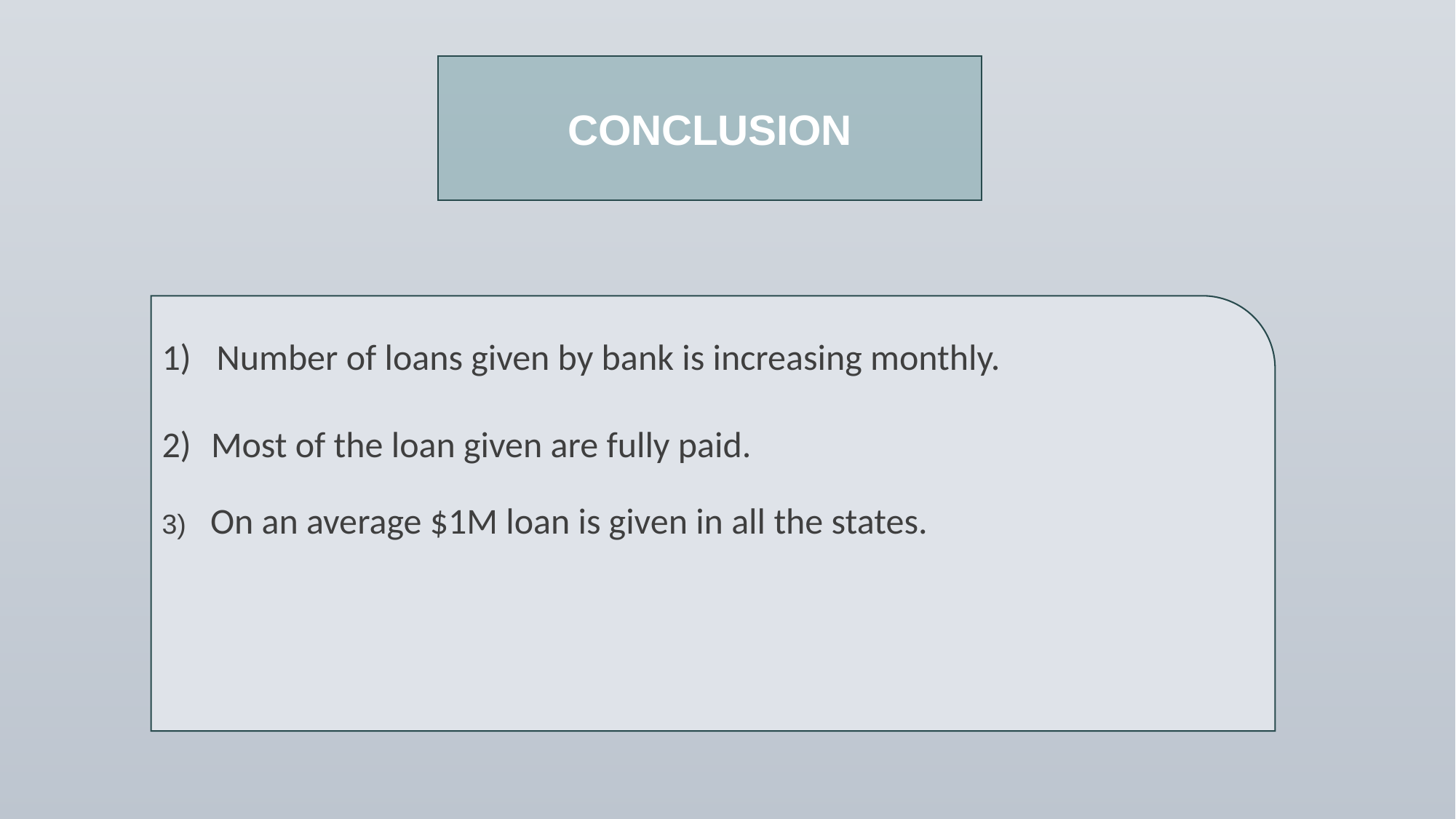

CONCLUSION

Number of loans given by bank is increasing monthly.

 Most of the loan given are fully paid.

 On an average $1M loan is given in all the states.